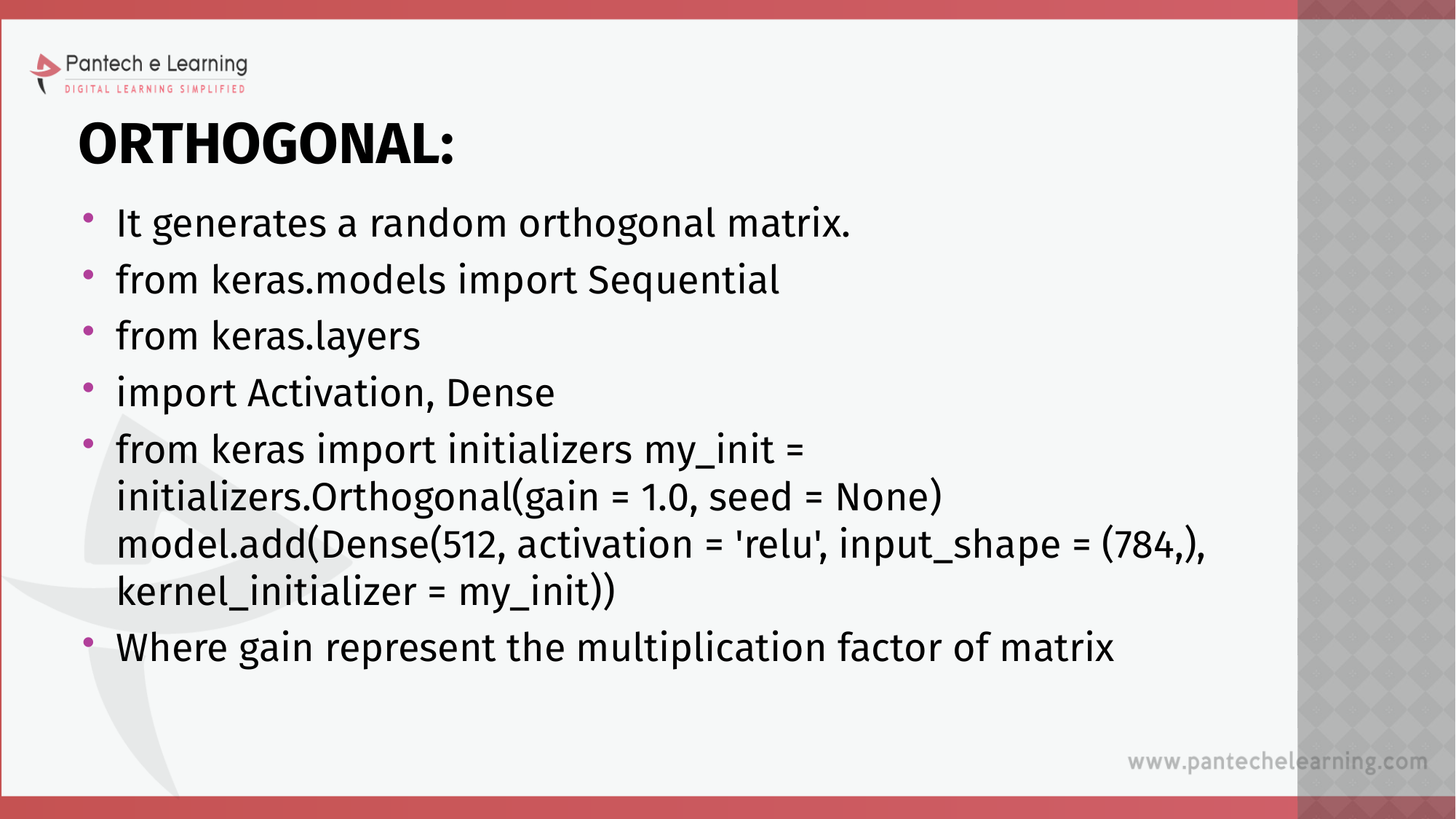

# ORTHOGONAL:
It generates a random orthogonal matrix.
from keras.models import Sequential
from keras.layers
import Activation, Dense
from keras import initializers my_init = initializers.Orthogonal(gain = 1.0, seed = None) model.add(Dense(512, activation = 'relu', input_shape = (784,), kernel_initializer = my_init))
Where gain represent the multiplication factor of matrix